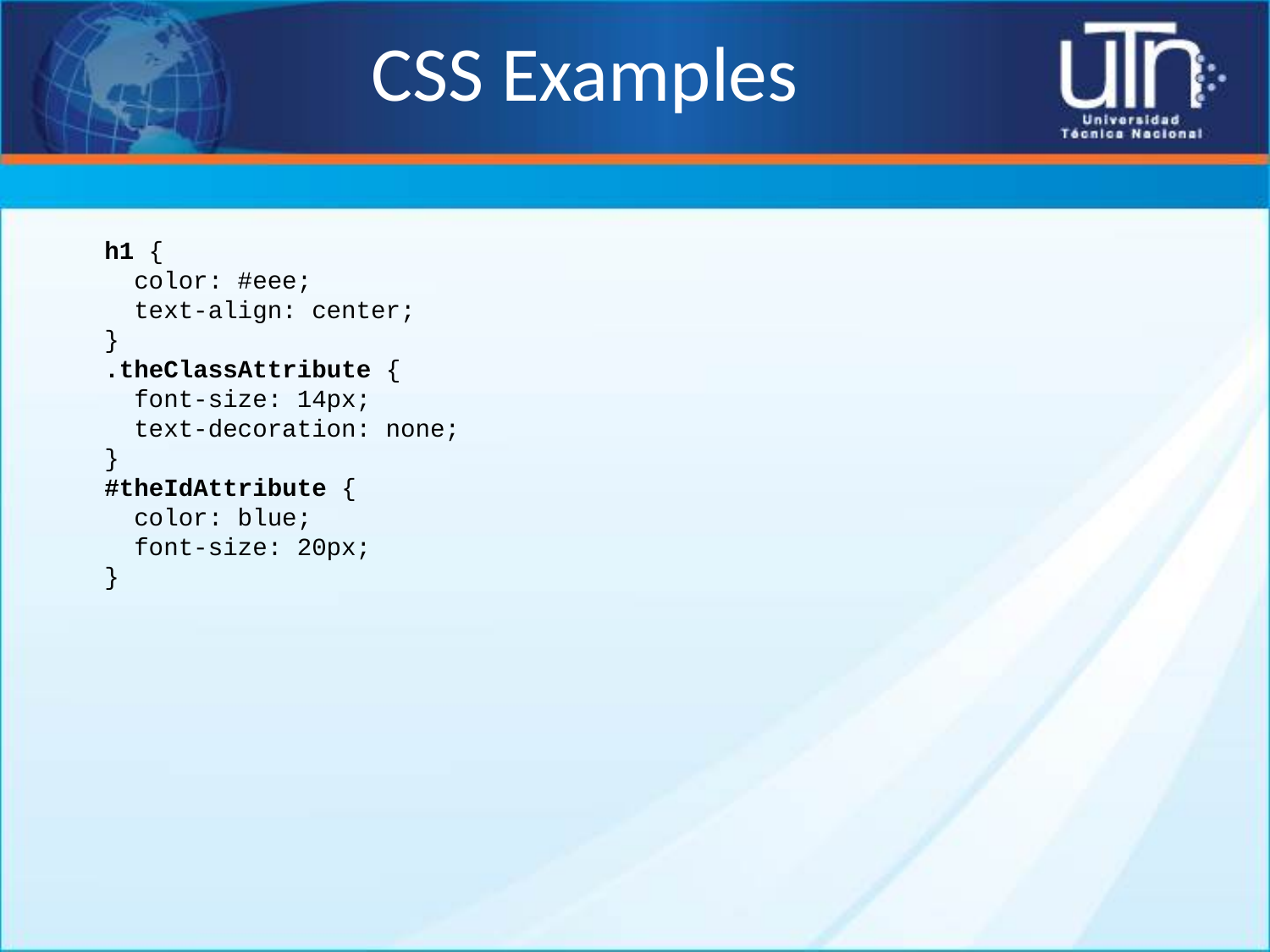

# CSS Examples
h1 {
  color: #eee;
  text-align: center;
}
.theClassAttribute {
  font-size: 14px;
  text-decoration: none;
}
#theIdAttribute {
  color: blue;
  font-size: 20px;
}